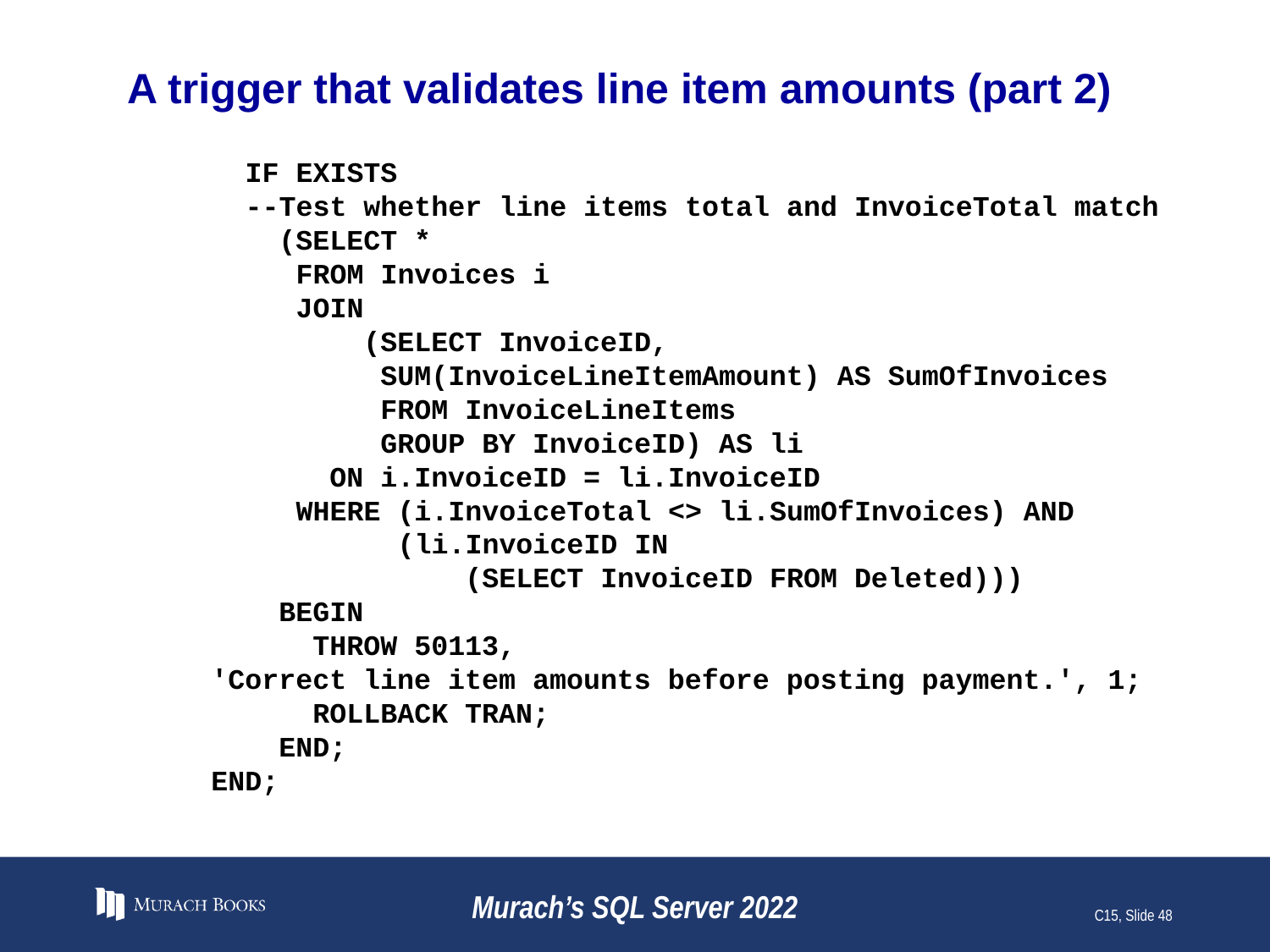

# A trigger that validates line item amounts (part 2)
    IF EXISTS
    --Test whether line items total and InvoiceTotal match
      (SELECT *
       FROM Invoices i
       JOIN
           (SELECT InvoiceID,
            SUM(InvoiceLineItemAmount) AS SumOfInvoices
            FROM InvoiceLineItems
            GROUP BY InvoiceID) AS li
         ON i.InvoiceID = li.InvoiceID
       WHERE (i.InvoiceTotal <> li.SumOfInvoices) AND
             (li.InvoiceID IN
                 (SELECT InvoiceID FROM Deleted)))
      BEGIN
        THROW 50113,
  'Correct line item amounts before posting payment.', 1;
        ROLLBACK TRAN;
      END;
  END;

Murach’s SQL Server 2022

C15, Slide 48